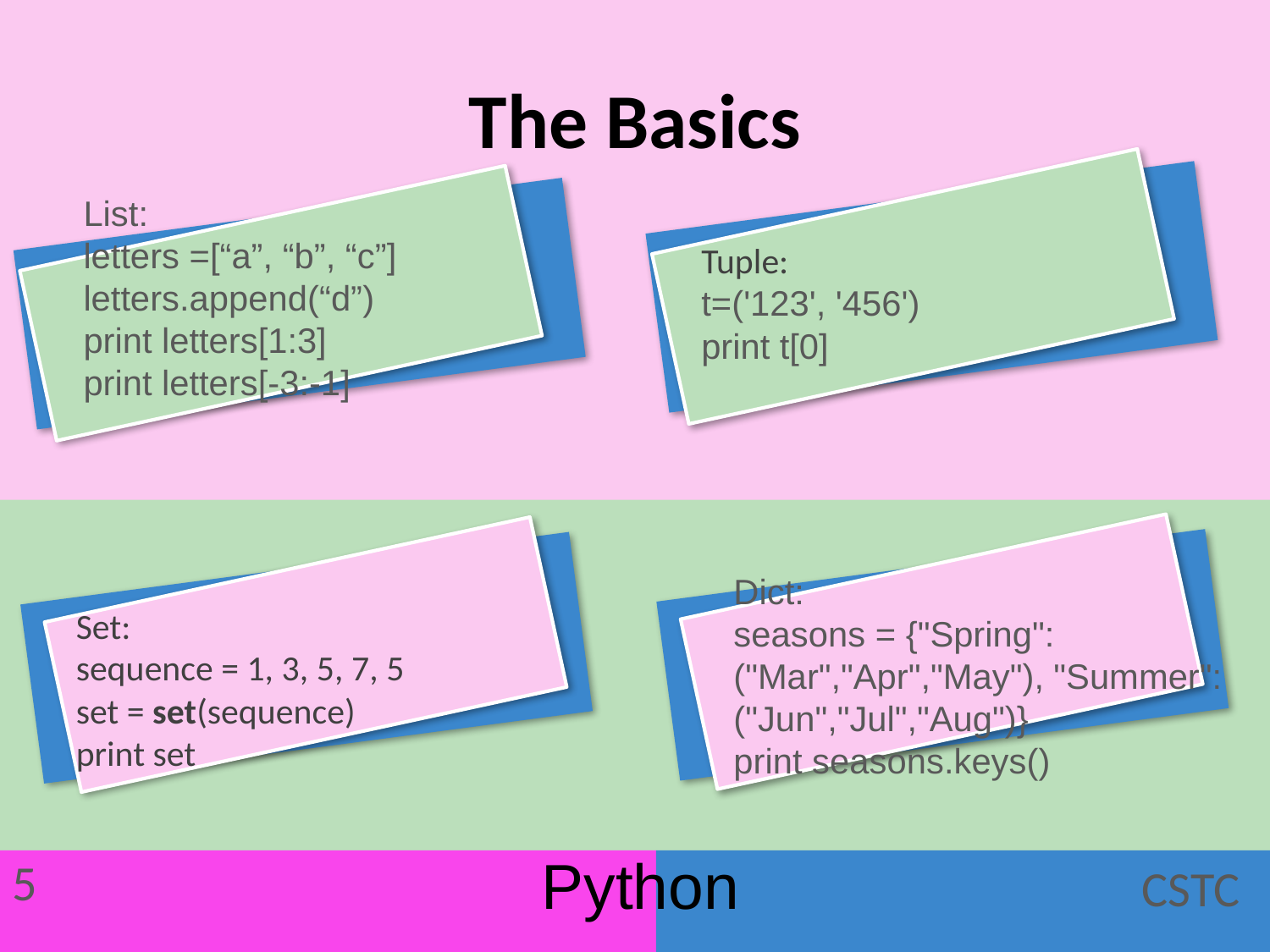

# The Basics
List:
letters =[“a”, “b”, “c”]
letters.append(“d”)
print letters[1:3]
print letters[-3:-1]

Tuple:
t=('123', '456')
print t[0]
Dict:
seasons = {"Spring":("Mar","Apr","May"), "Summer":("Jun","Jul","Aug")}
print seasons.keys()

Set:
sequence = 1, 3, 5, 7, 5
set = set(sequence)
print set
Python
5

CSTC